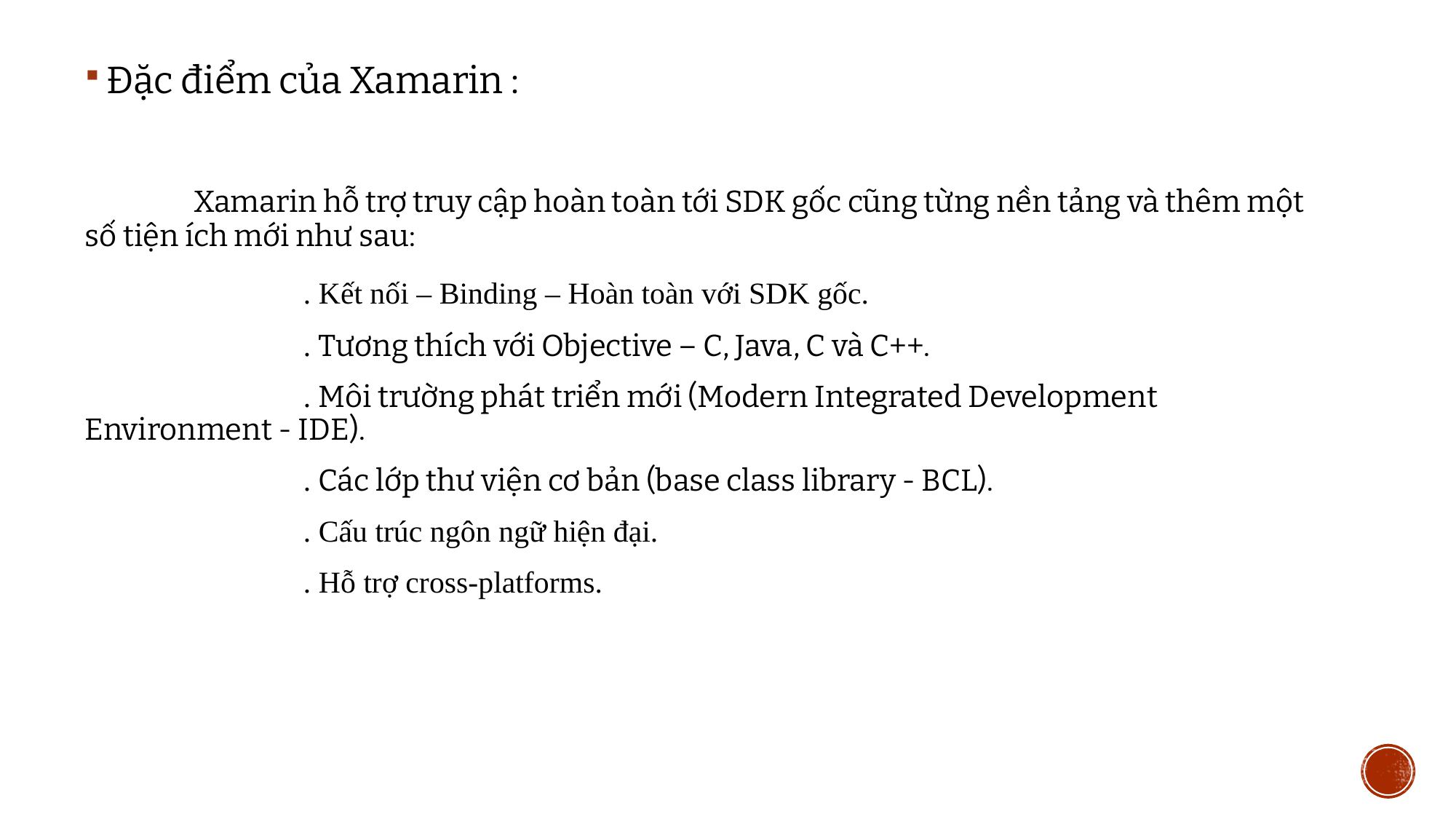

Đặc điểm của Xamarin :

	Xamarin hỗ trợ truy cập hoàn toàn tới SDK gốc cũng từng nền tảng và thêm một số tiện ích mới như sau:
		. Kết nối – Binding – Hoàn toàn với SDK gốc.
		. Tương thích với Objective – C, Java, C và C++.
		. Môi trường phát triển mới (Modern Integrated Development Environment - IDE).
		. Các lớp thư viện cơ bản (base class library - BCL).
		. Cấu trúc ngôn ngữ hiện đại.
		. Hỗ trợ cross-platforms.